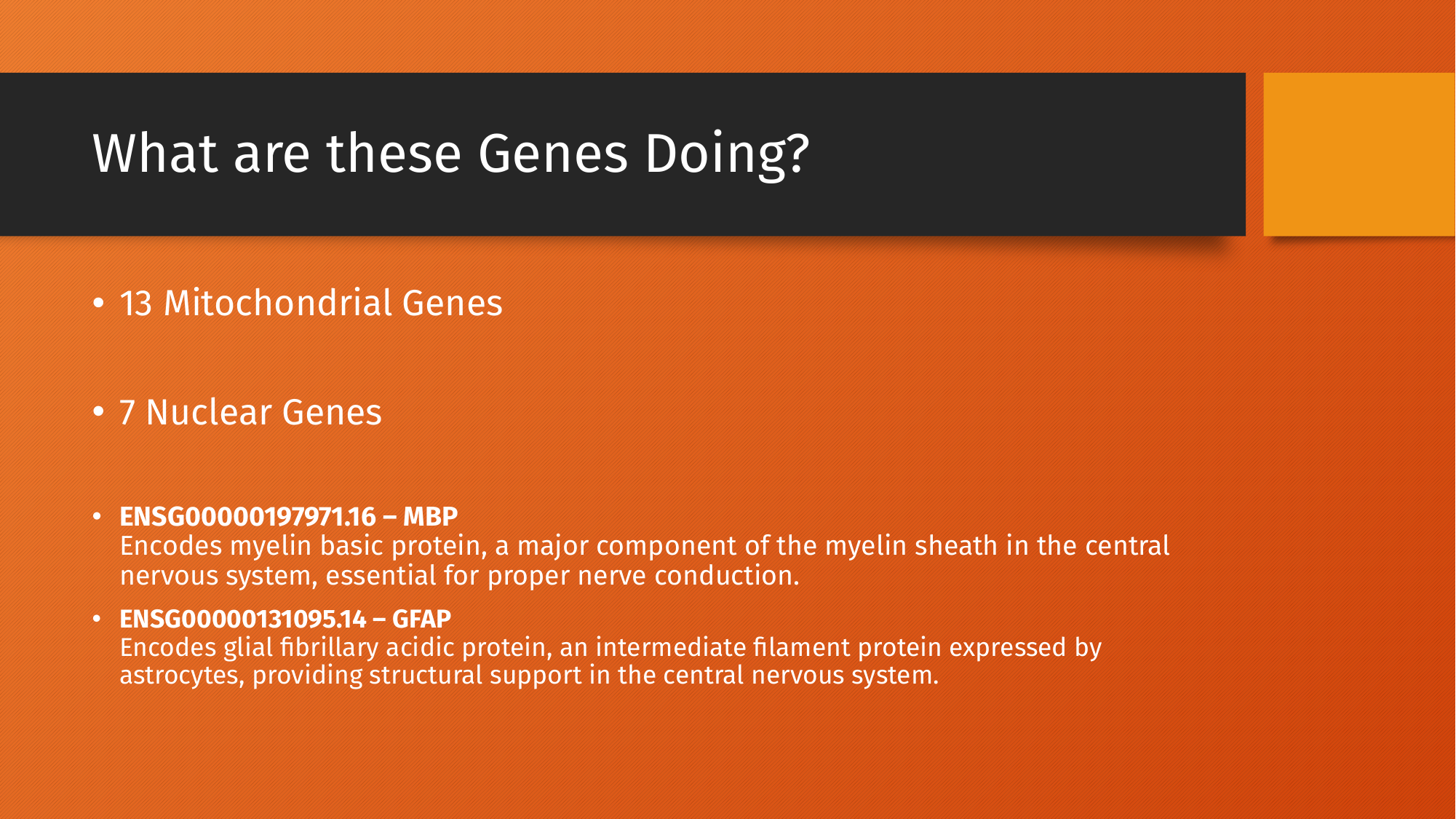

# What are these Genes Doing?
13 Mitochondrial Genes

7 Nuclear Genes

ENSG00000197971.16 – MBP
Encodes myelin basic protein, a major component of the myelin sheath in the central nervous system, essential for proper nerve conduction.
ENSG00000131095.14 – GFAP
Encodes glial fibrillary acidic protein, an intermediate filament protein expressed by astrocytes, providing structural support in the central nervous system.